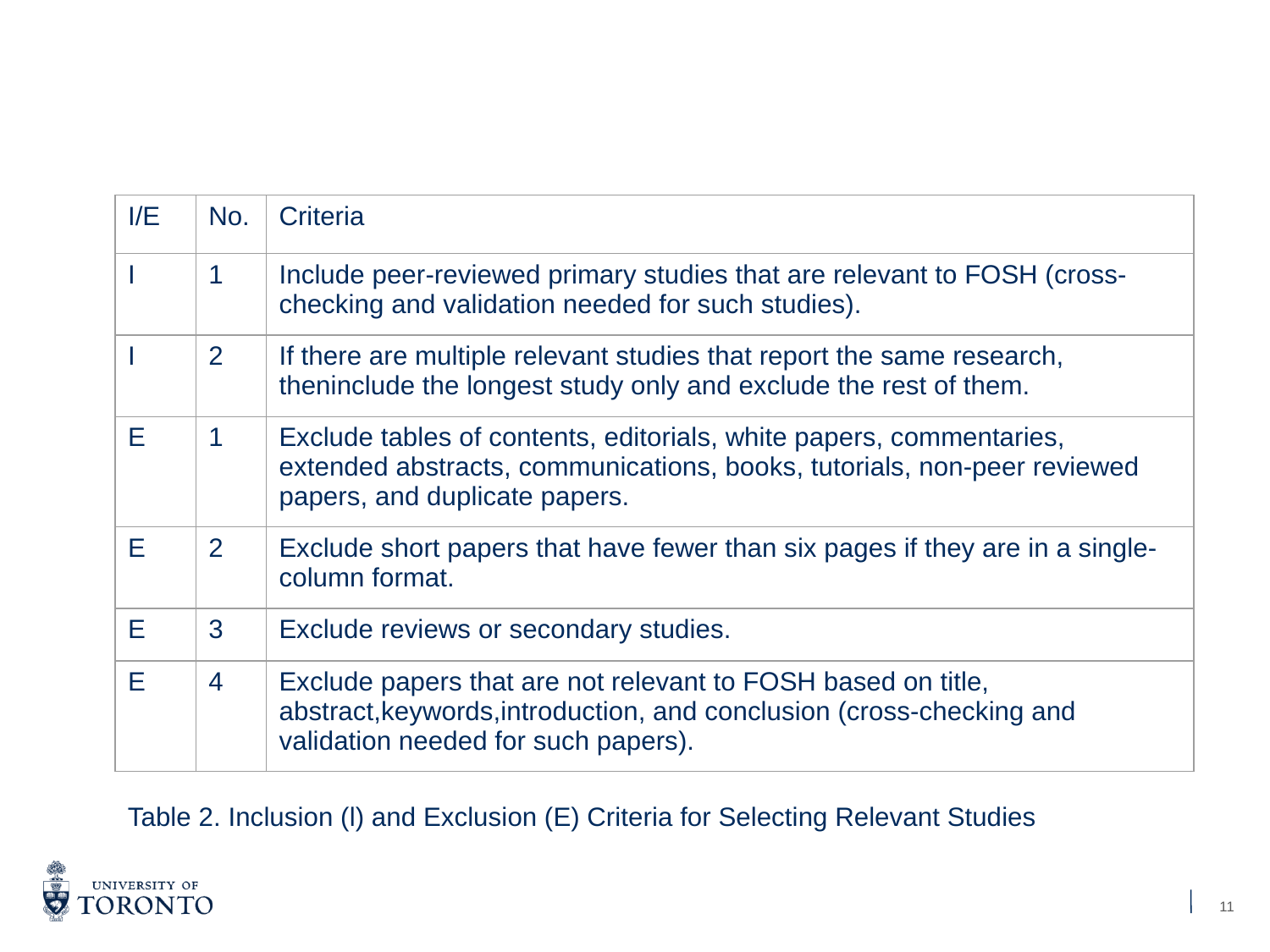

| I/E | No. | Criteria |
| --- | --- | --- |
| I | 1 | Include peer-reviewed primary studies that are relevant to FOSH (cross-checking and validation needed for such studies). |
| I | 2 | If there are multiple relevant studies that report the same research, theninclude the longest study only and exclude the rest of them. |
| E | 1 | Exclude tables of contents, editorials, white papers, commentaries, extended abstracts, communications, books, tutorials, non-peer reviewed papers, and duplicate papers. |
| E | 2 | Exclude short papers that have fewer than six pages if they are in a single-column format. |
| E | 3 | Exclude reviews or secondary studies. |
| E | 4 | Exclude papers that are not relevant to FOSH based on title, abstract,keywords,introduction, and conclusion (cross-checking and validation needed for such papers). |

Table 2. Inclusion (l) and Exclusion (E) Criteria for Selecting Relevant Studies
11